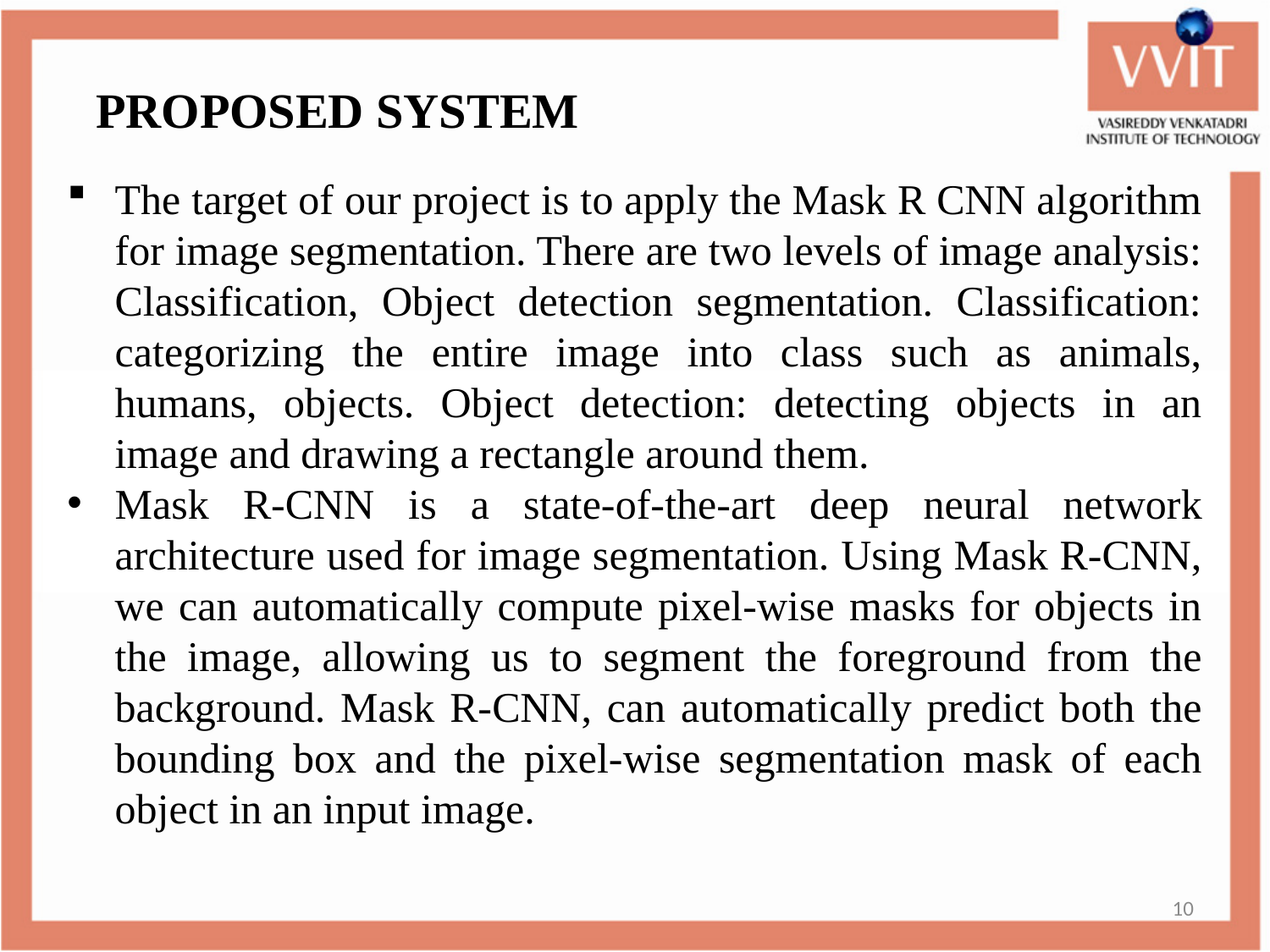

PROPOSED SYSTEM
The target of our project is to apply the Mask R CNN algorithm for image segmentation. There are two levels of image analysis: Classification, Object detection segmentation. Classification: categorizing the entire image into class such as animals, humans, objects. Object detection: detecting objects in an image and drawing a rectangle around them.
Mask R-CNN is a state-of-the-art deep neural network architecture used for image segmentation. Using Mask R-CNN, we can automatically compute pixel-wise masks for objects in the image, allowing us to segment the foreground from the background. Mask R-CNN, can automatically predict both the bounding box and the pixel-wise segmentation mask of each object in an input image.

10